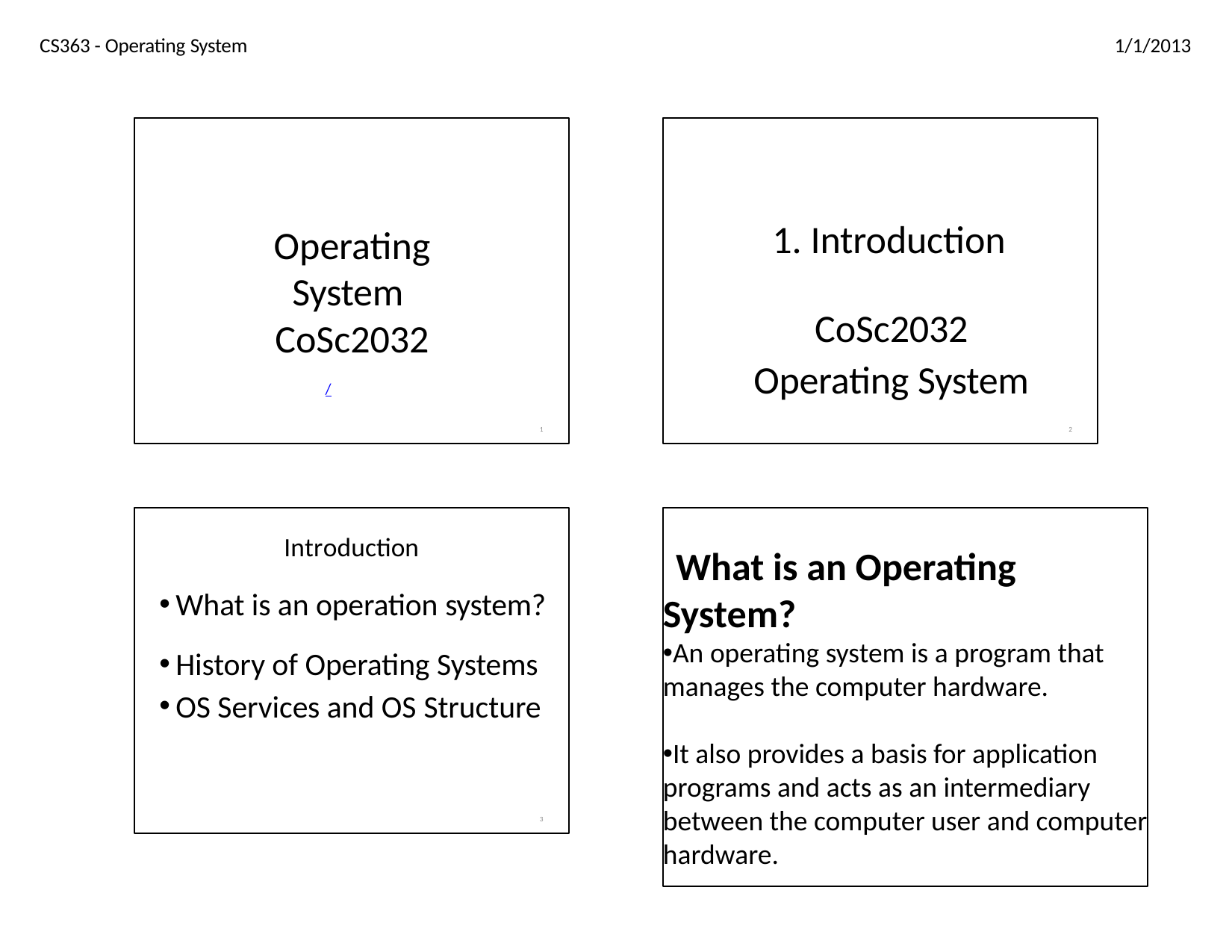

CS363 - Operating System
1/1/2013

1. Introduction
Operating System  CoSc2032
/
CoSc2032
Operating System
1
2

  What is an Operating System?
An operating system is a program that manages the computer hardware.

It also provides a basis for application programs and acts as an intermediary between the computer user and computer hardware.

Introduction
What is an operation system?
History of Operating Systems
OS Services and OS Structure
3
4